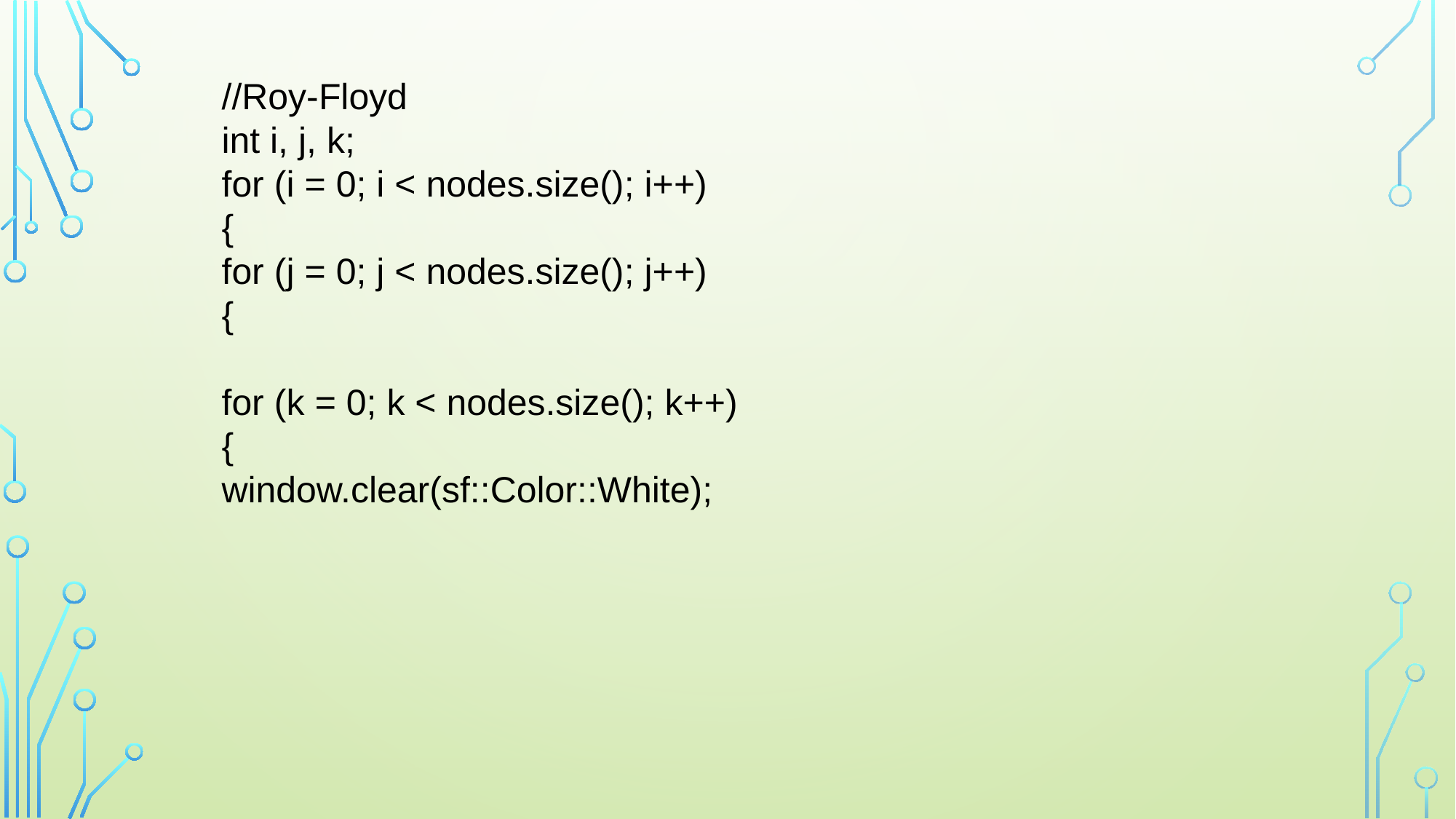

//Roy-Floyd
int i, j, k;
for (i = 0; i < nodes.size(); i++)
{
for (j = 0; j < nodes.size(); j++)
{

for (k = 0; k < nodes.size(); k++)
{
window.clear(sf::Color::White);